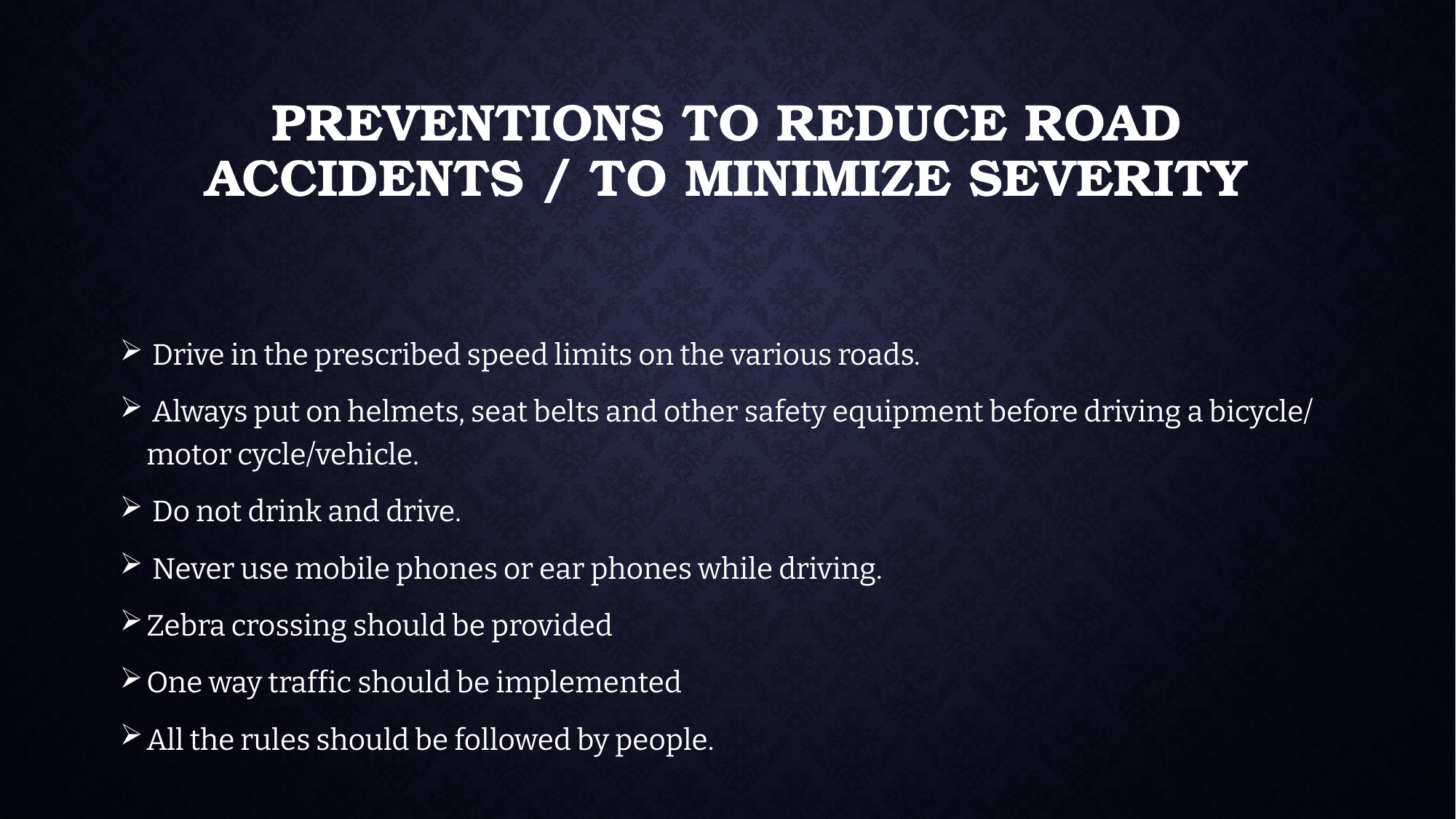

# Preventions to reduce road accidents / TO minimize Severity
 Drive in the prescribed speed limits on the various roads.
 Always put on helmets, seat belts and other safety equipment before driving a bicycle/ motor cycle/vehicle.
 Do not drink and drive.
 Never use mobile phones or ear phones while driving.
Zebra crossing should be provided
One way traffic should be implemented
All the rules should be followed by people.